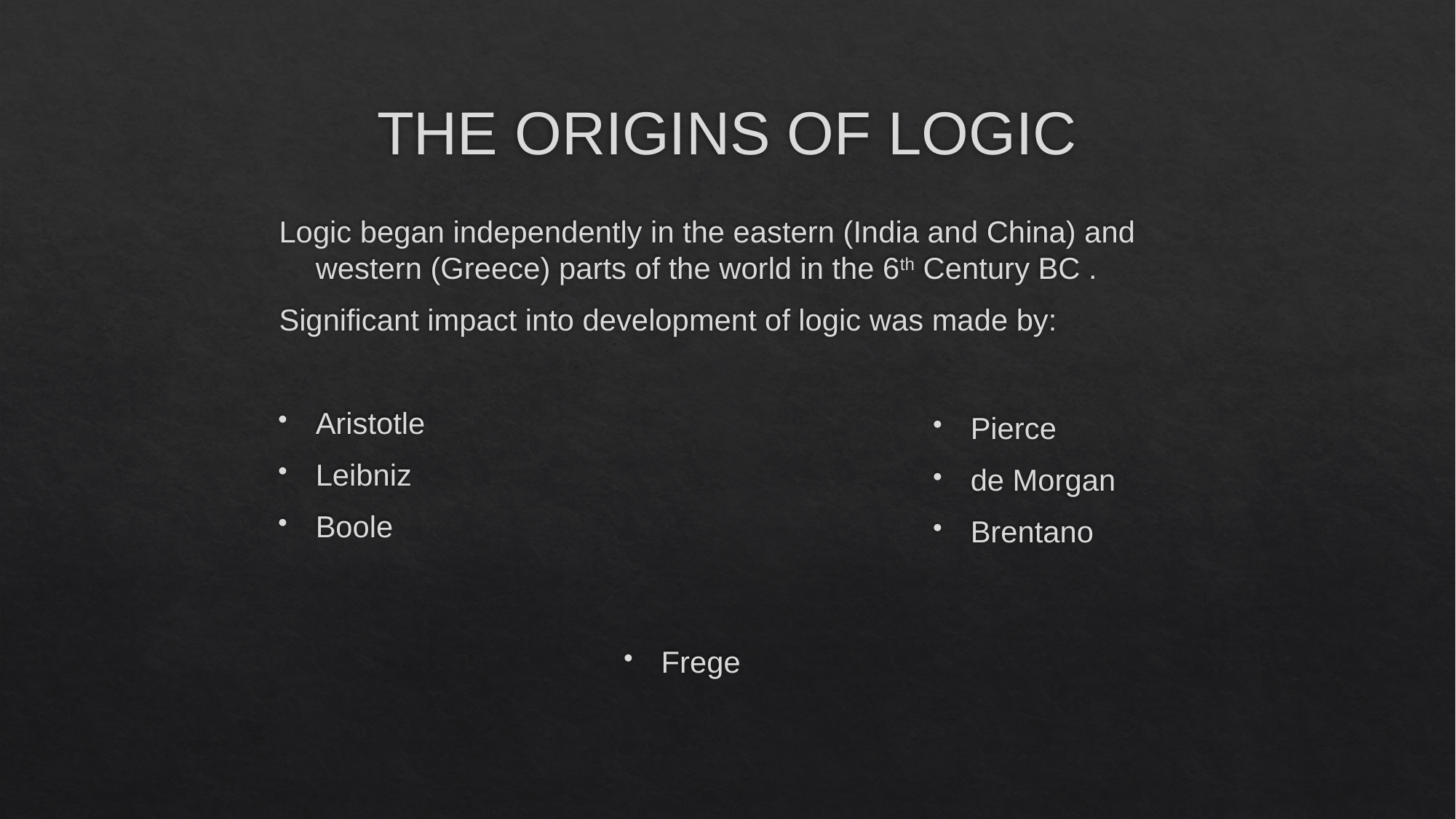

# THE ORIGINS OF LOGIC
Logic began independently in the eastern (India and China) and western (Greece) parts of the world in the 6th Century BC .
Significant impact into development of logic was made by:

Aristotle
Leibniz
Boole
Pierce
de Morgan
Brentano

Frege